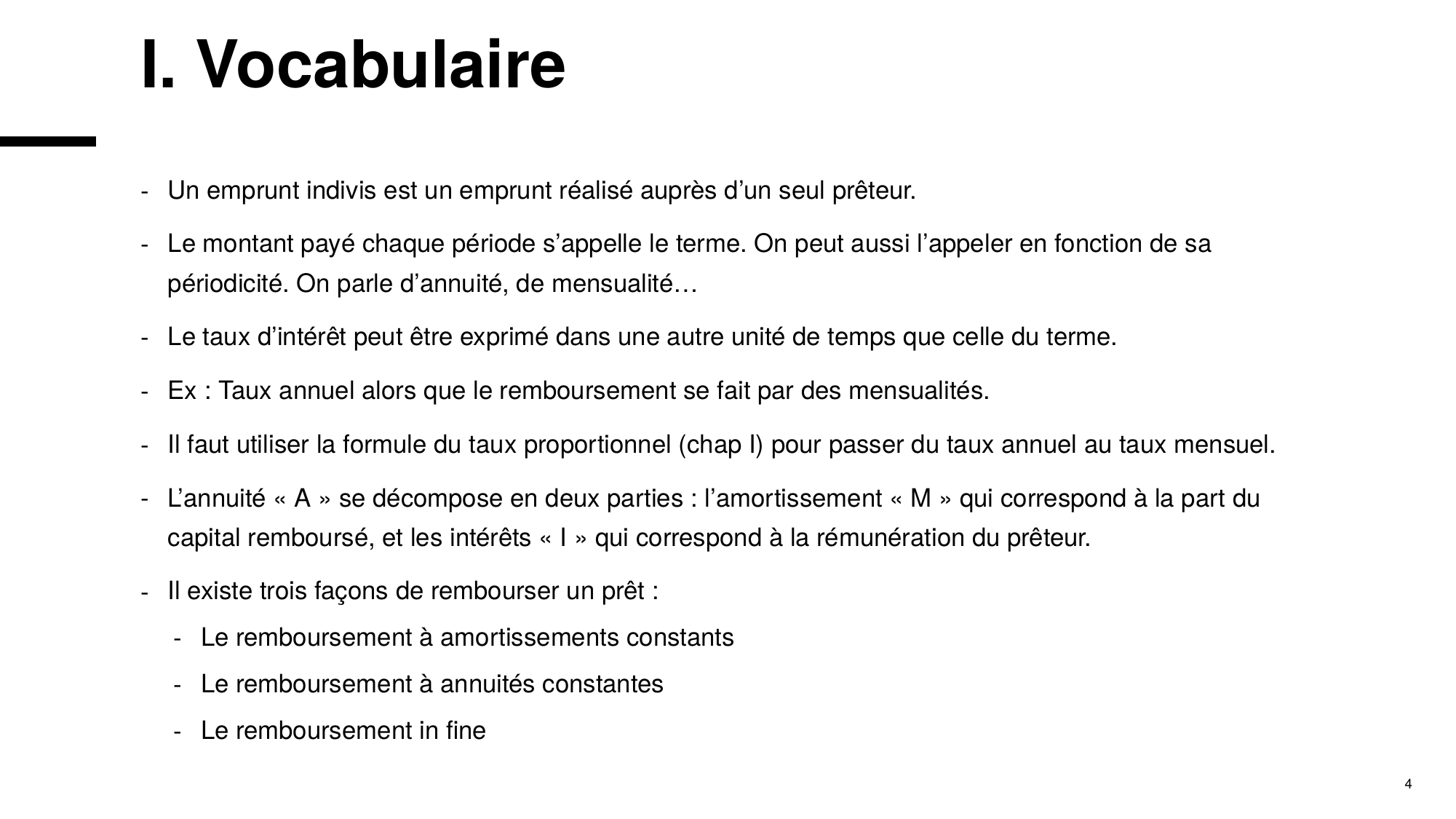

# I. Vocabulaire
Un emprunt indivis est un emprunt réalisé auprès d’un seul prêteur.
Le montant payé chaque période s’appelle le terme. On peut aussi l’appeler en fonction de sa périodicité. On parle d’annuité, de mensualité…
Le taux d’intérêt peut être exprimé dans une autre unité de temps que celle du terme.
Ex : Taux annuel alors que le remboursement se fait par des mensualités.
Il faut utiliser la formule du taux proportionnel (chap I) pour passer du taux annuel au taux mensuel.
L’annuité « A » se décompose en deux parties : l’amortissement « M » qui correspond à la part du capital remboursé, et les intérêts « I » qui correspond à la rémunération du prêteur.
Il existe trois façons de rembourser un prêt :
Le remboursement à amortissements constants
Le remboursement à annuités constantes
Le remboursement in fine

4